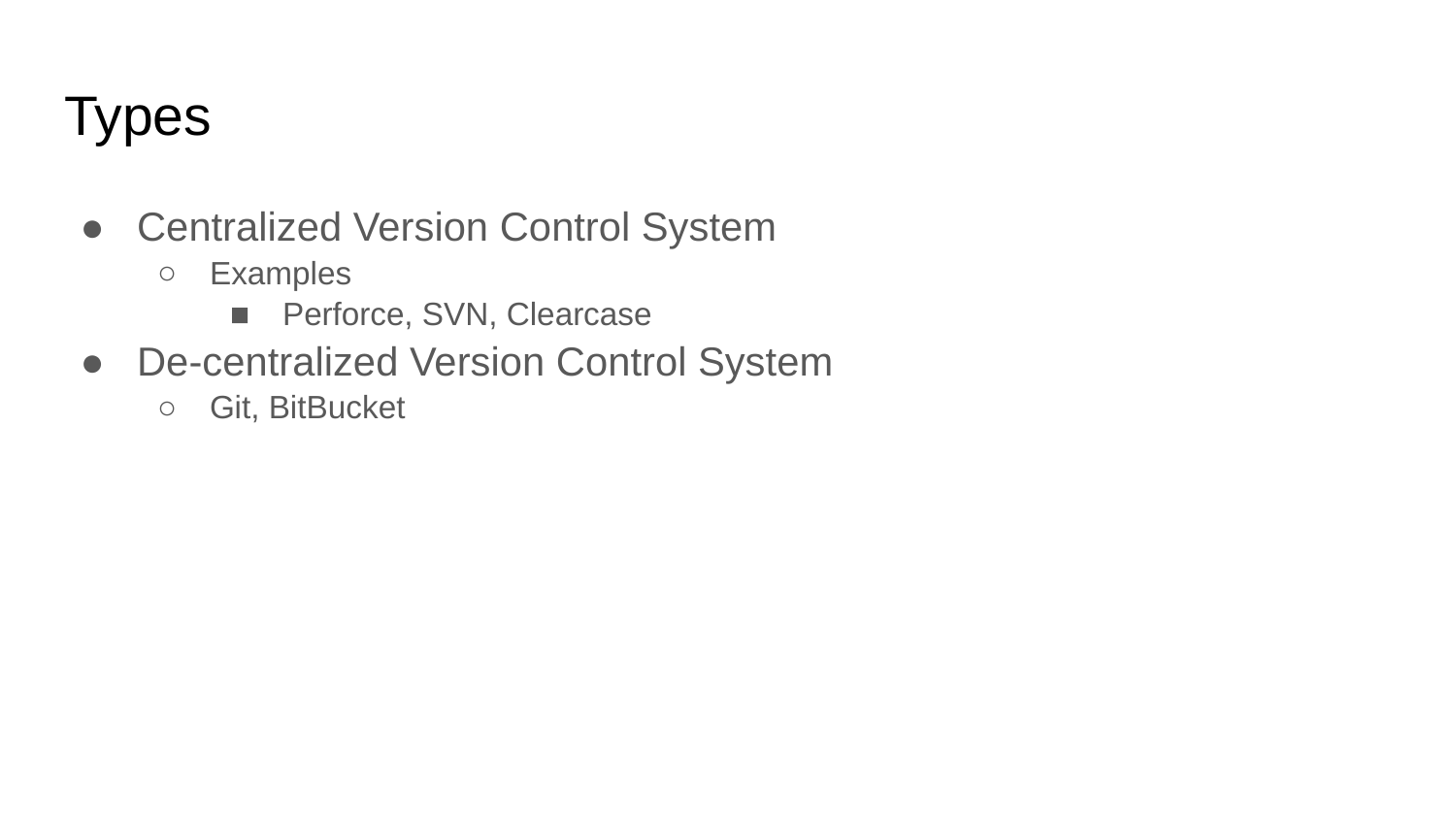

# Types
Centralized Version Control System
Examples
Perforce, SVN, Clearcase
De-centralized Version Control System
Git, BitBucket